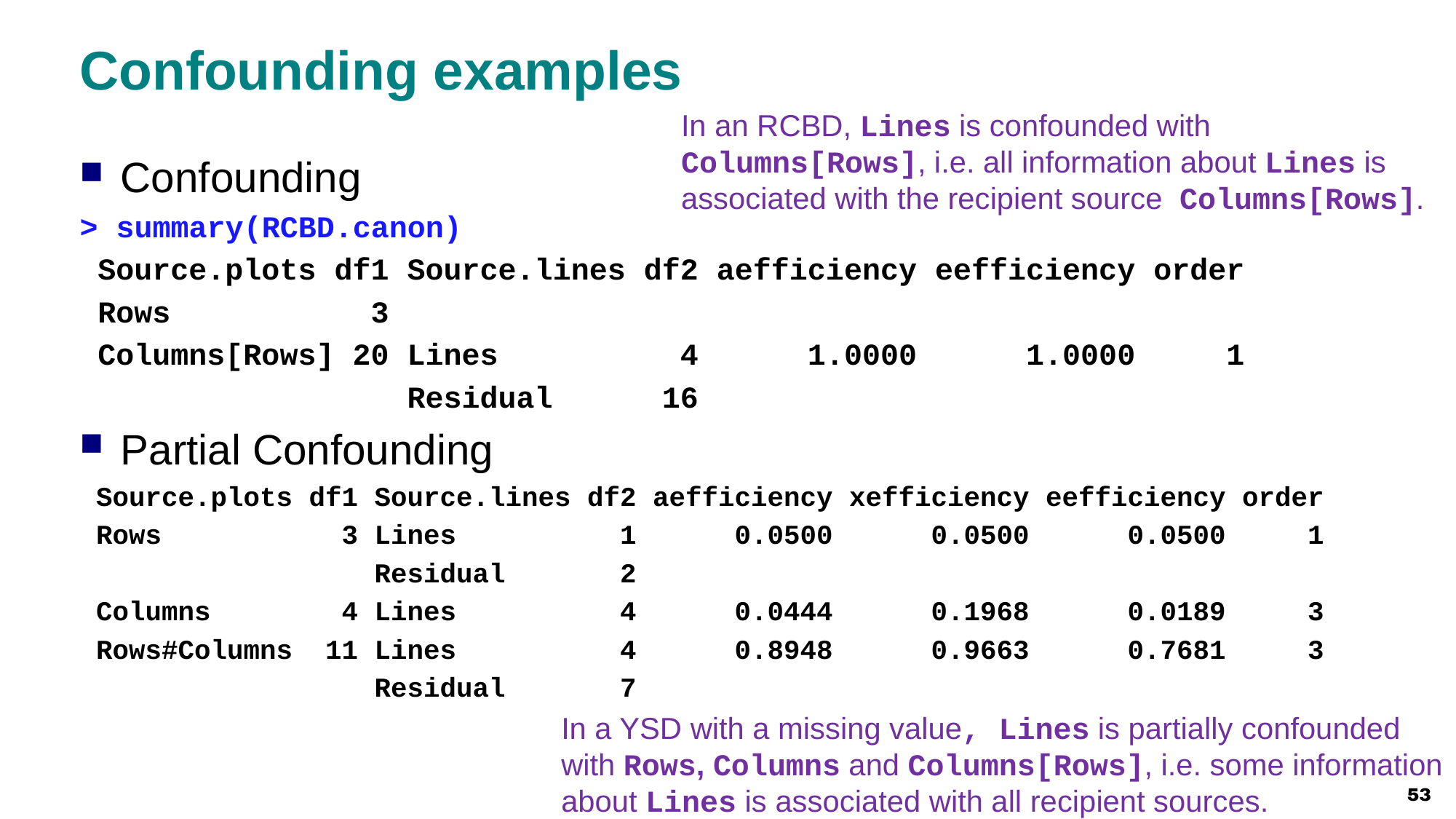

# Confounding examples
In an RCBD, Lines is confounded with Columns[Rows], i.e. all information about Lines is associated with the recipient source  Columns[Rows].
Confounding
> summary(RCBD.canon)
 Source.plots df1 Source.lines df2 aefficiency eefficiency order
 Rows           3
 Columns[Rows] 20 Lines          4      1.0000      1.0000     1
                  Residual      16
Partial Confounding
 Source.plots df1 Source.lines df2 aefficiency xefficiency eefficiency order
 Rows           3 Lines          1      0.0500      0.0500      0.0500     1
                  Residual       2
 Columns        4 Lines          4      0.0444      0.1968      0.0189     3
 Rows#Columns  11 Lines          4      0.8948      0.9663      0.7681     3
                  Residual       7
In a YSD with a missing value, Lines is partially confounded with Rows, Columns and Columns[Rows], i.e. some information about Lines is associated with all recipient sources.
53